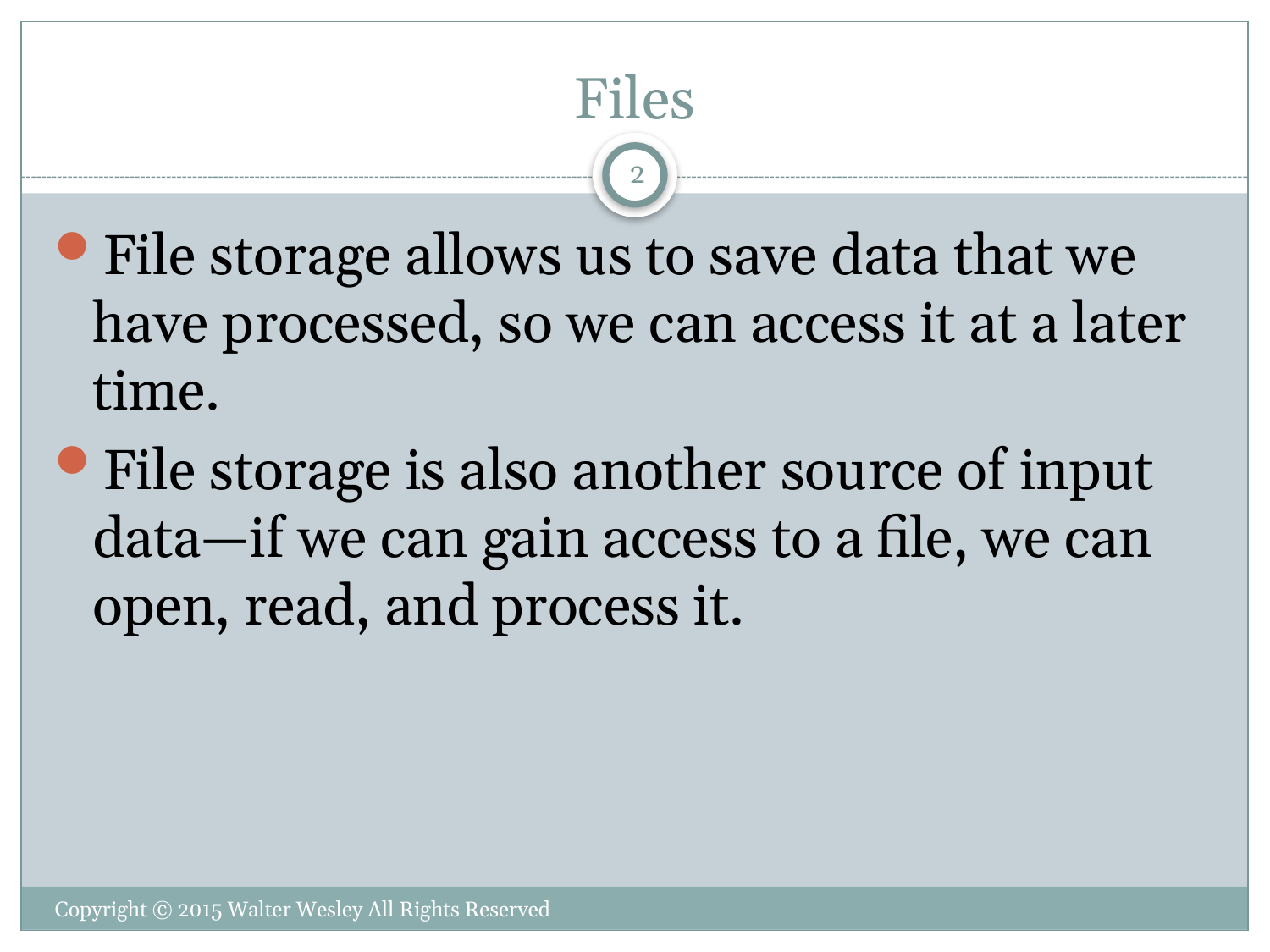

# Files
2
File storage allows us to save data that we have processed, so we can access it at a later time.
File storage is also another source of input data—if we can gain access to a file, we can open, read, and process it.

Copyright © 2015 Walter Wesley All Rights Reserved